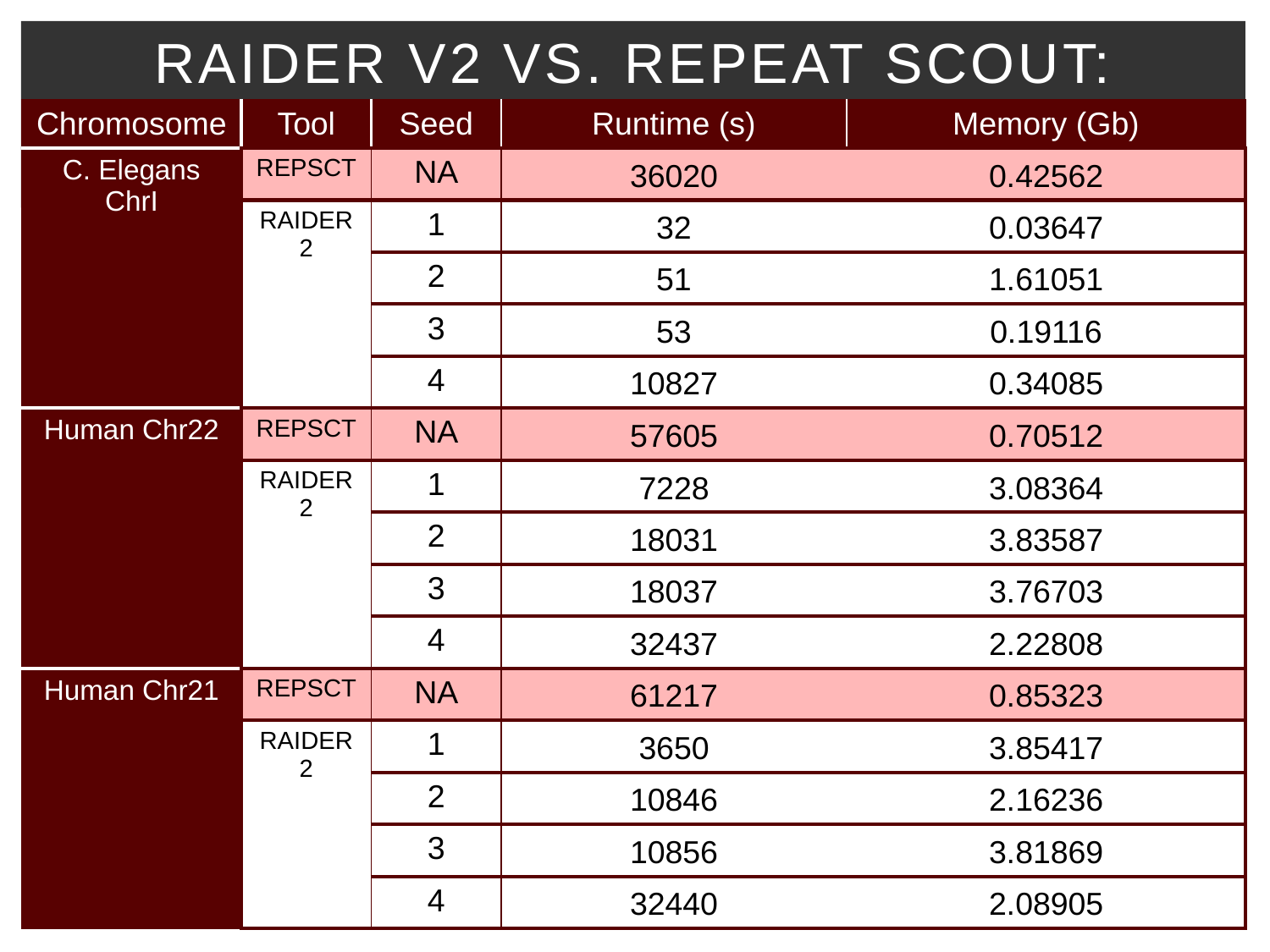

# RAIDER v2 vs. Repeat Scout:
| Chromosome | Tool | Seed | Runtime (s) | Memory (Gb) |
| --- | --- | --- | --- | --- |
| C. Elegans ChrI | REPSCT | NA | 36020 | 0.42562 |
|  | RAIDER2 | 1 | 32 | 0.03647 |
|  |  | 2 | 51 | 1.61051 |
|  |  | 3 | 53 | 0.19116 |
|  |  | 4 | 10827 | 0.34085 |
| Human Chr22 | REPSCT | NA | 57605 | 0.70512 |
|  | RAIDER2 | 1 | 7228 | 3.08364 |
|  |  | 2 | 18031 | 3.83587 |
|  |  | 3 | 18037 | 3.76703 |
|  |  | 4 | 32437 | 2.22808 |
| Human Chr21 | REPSCT | NA | 61217 | 0.85323 |
|  | RAIDER2 | 1 | 3650 | 3.85417 |
|  |  | 2 | 10846 | 2.16236 |
|  |  | 3 | 10856 | 3.81869 |
|  |  | 4 | 32440 | 2.08905 |